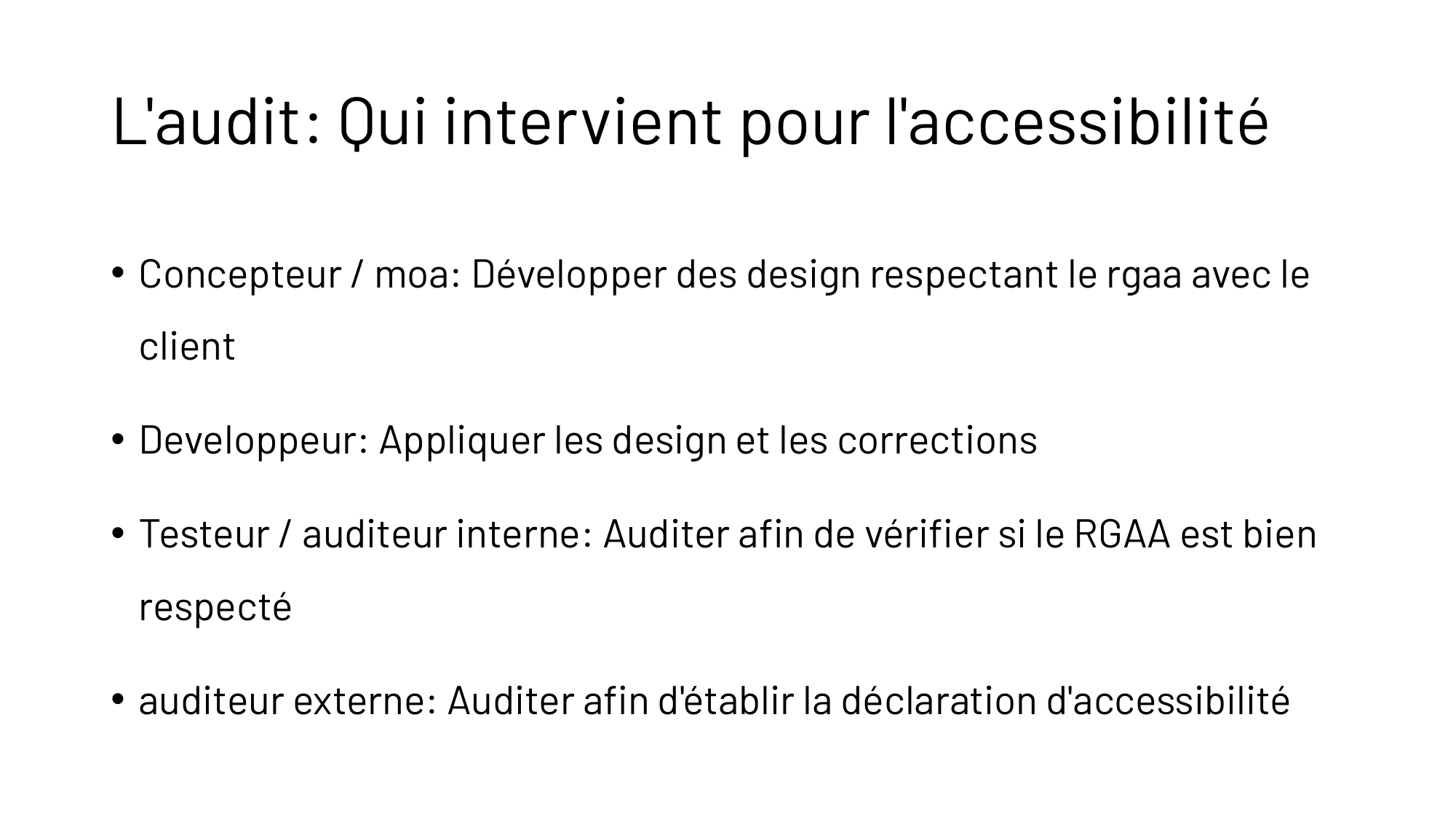

# L'audit: Qui intervient pour l'accessibilité
Concepteur / moa: Développer des design respectant le rgaa avec le client
Developpeur: Appliquer les design et les corrections
Testeur / auditeur interne: Auditer afin de vérifier si le RGAA est bien respecté
auditeur externe: Auditer afin d'établir la déclaration d'accessibilité